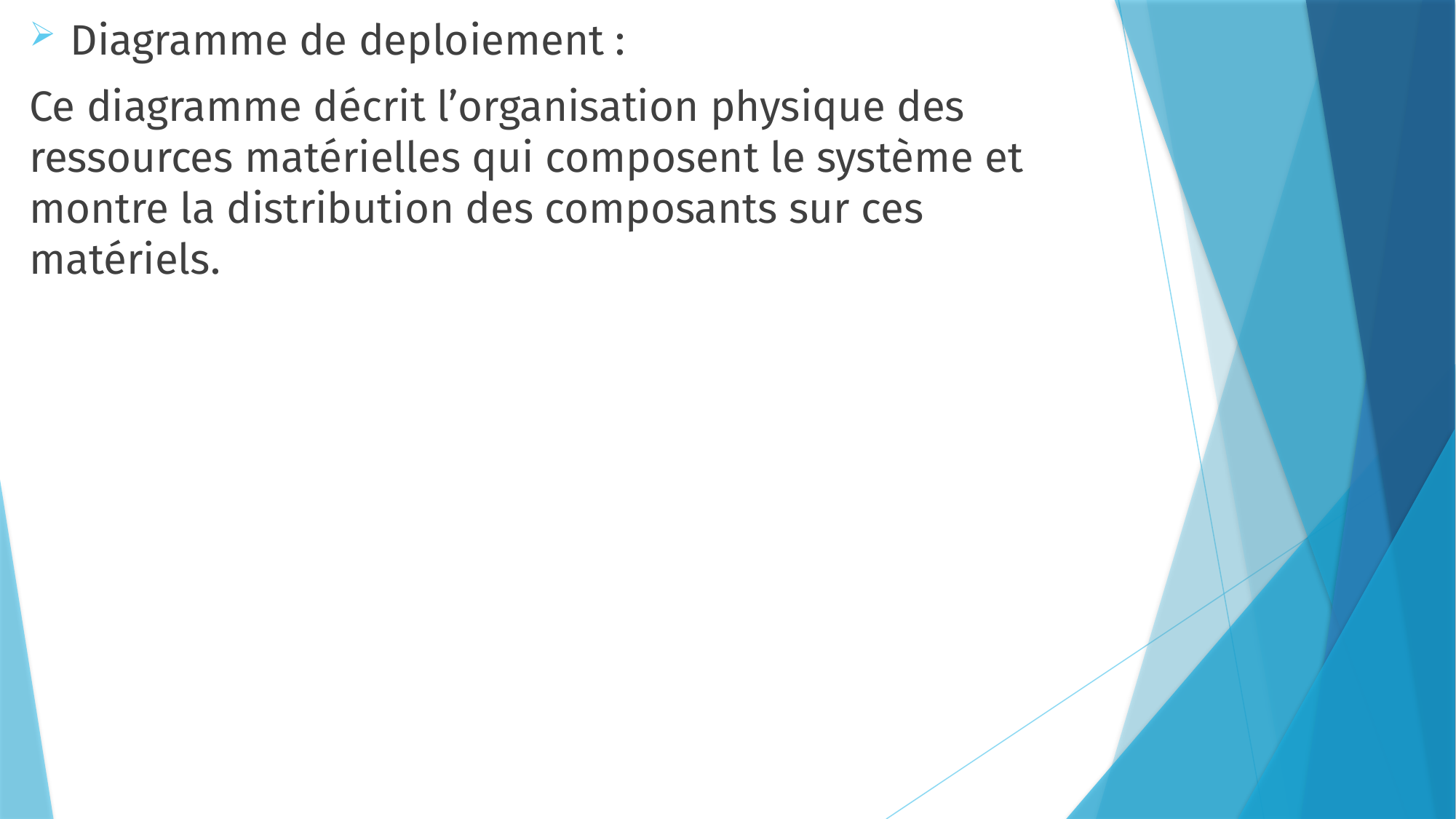

Diagramme de deploiement :
Ce diagramme décrit l’organisation physique des ressources matérielles qui composent le système et montre la distribution des composants sur ces matériels.